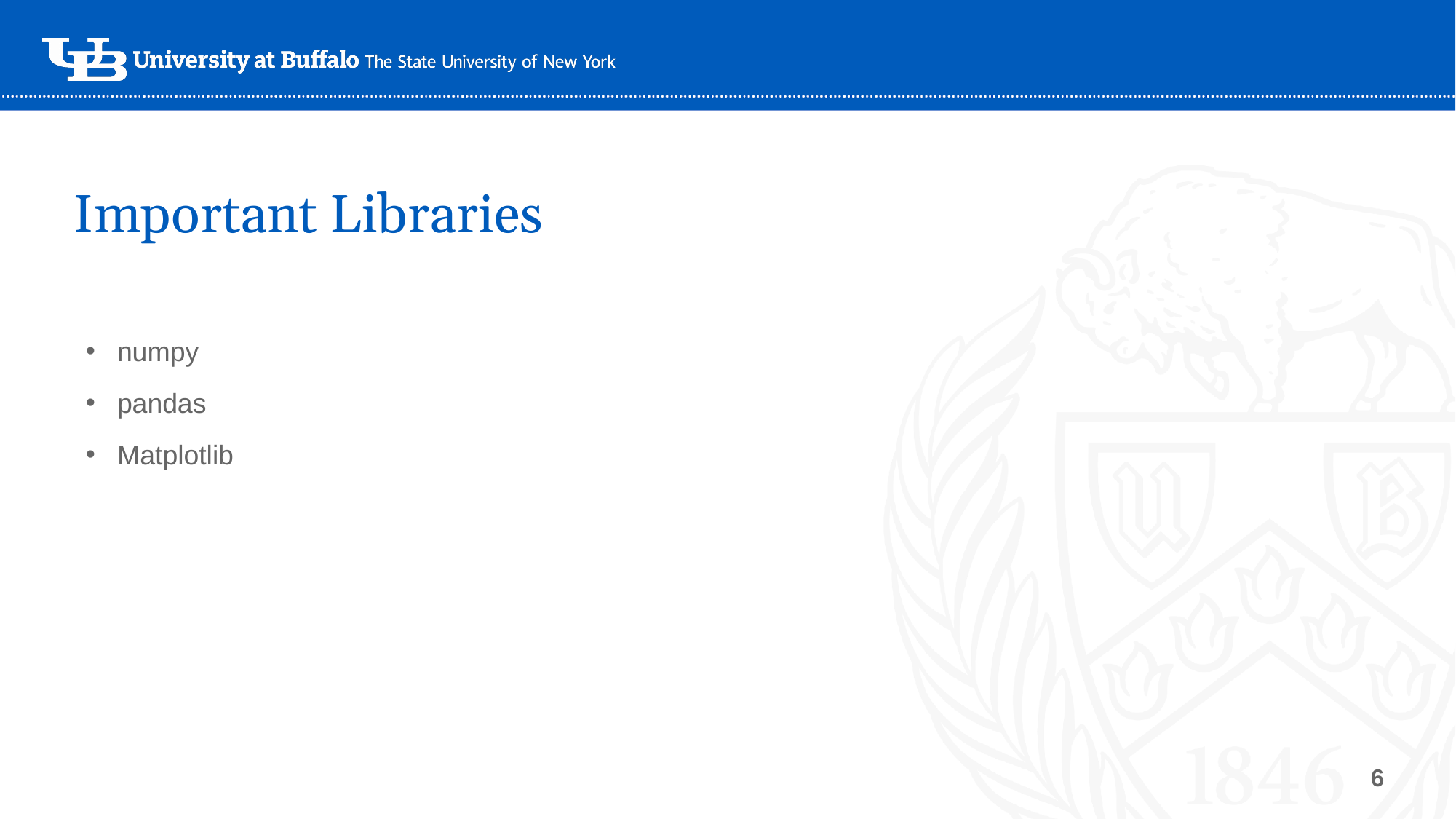

# Important Libraries

numpy
pandas
Matplotlib
6